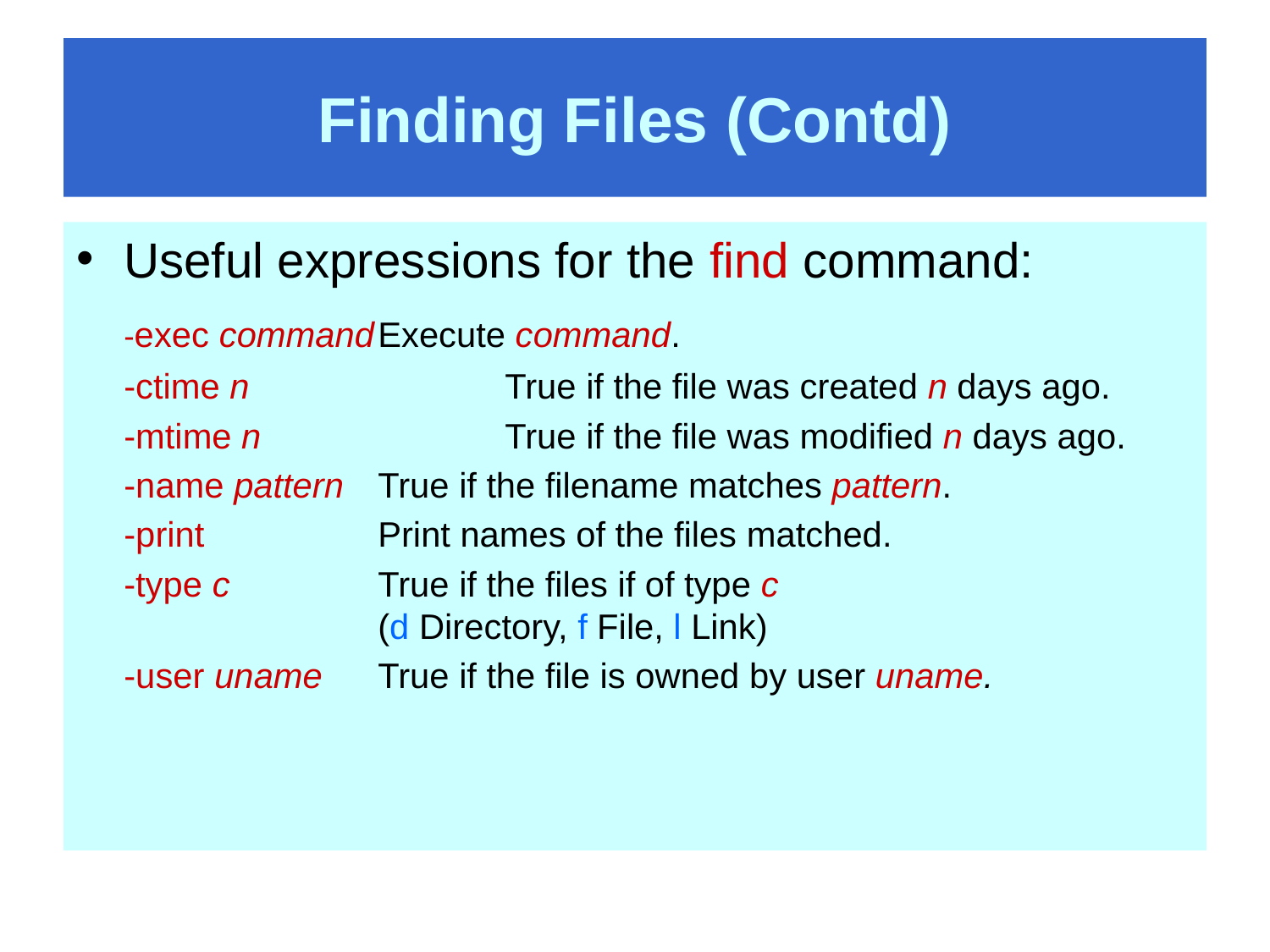

# Finding Files (Contd)
Useful expressions for the find command:
	-exec command	Execute command.
	-ctime n 		True if the file was created n days ago.
	-mtime n 		True if the file was modified n days ago.
	-name pattern 	True if the filename matches pattern.
	-print 		Print names of the files matched.
	-type c 		True if the files if of type c 					(d Directory, f File, l Link)
	-user uname 	True if the file is owned by user uname.